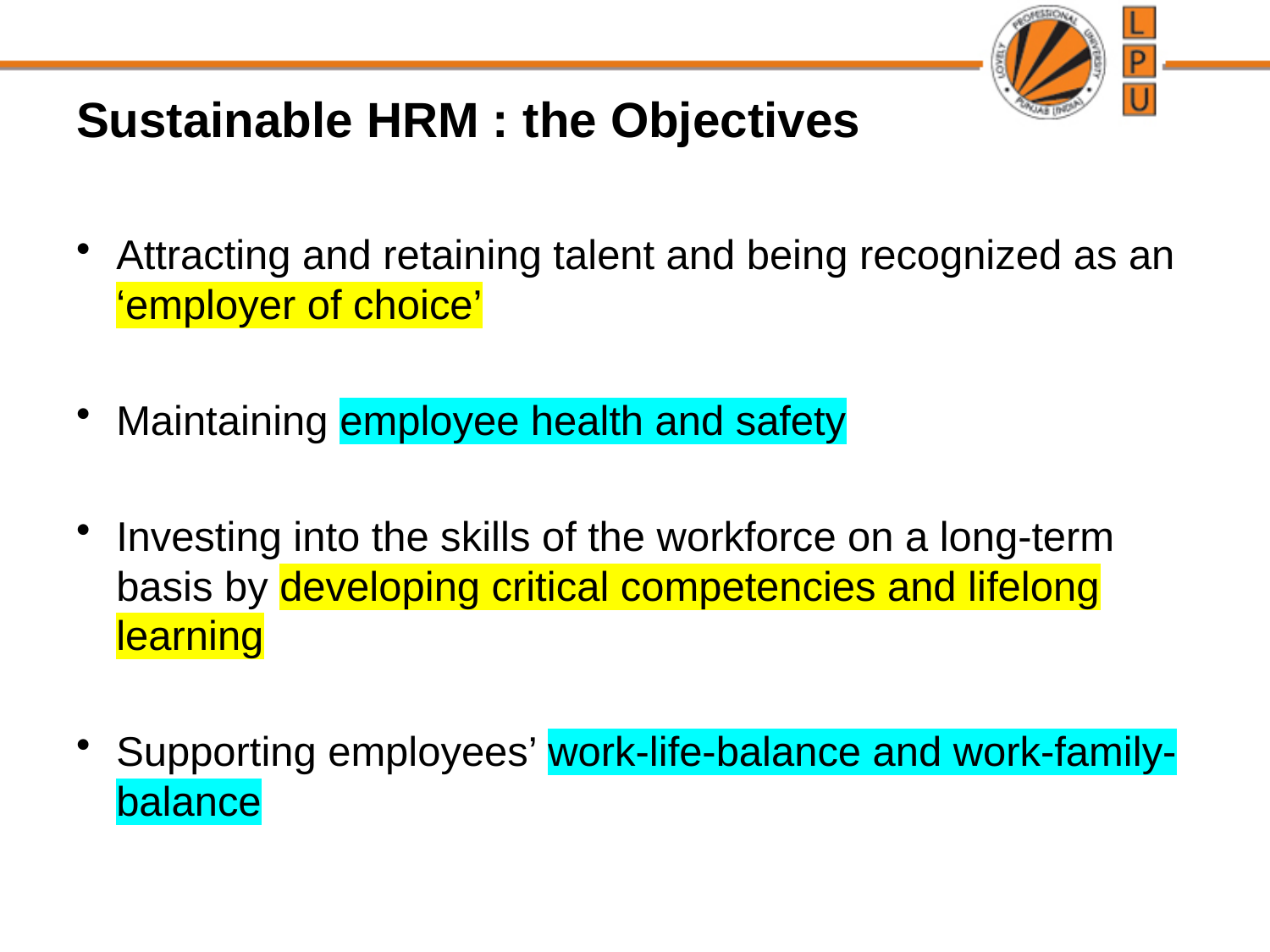

# Sustainable HRM : the Objectives
Attracting and retaining talent and being recognized as an ‘employer of choice’

Maintaining employee health and safety

Investing into the skills of the workforce on a long-term basis by developing critical competencies and lifelong learning

Supporting employees’ work-life-balance and work-family-balance